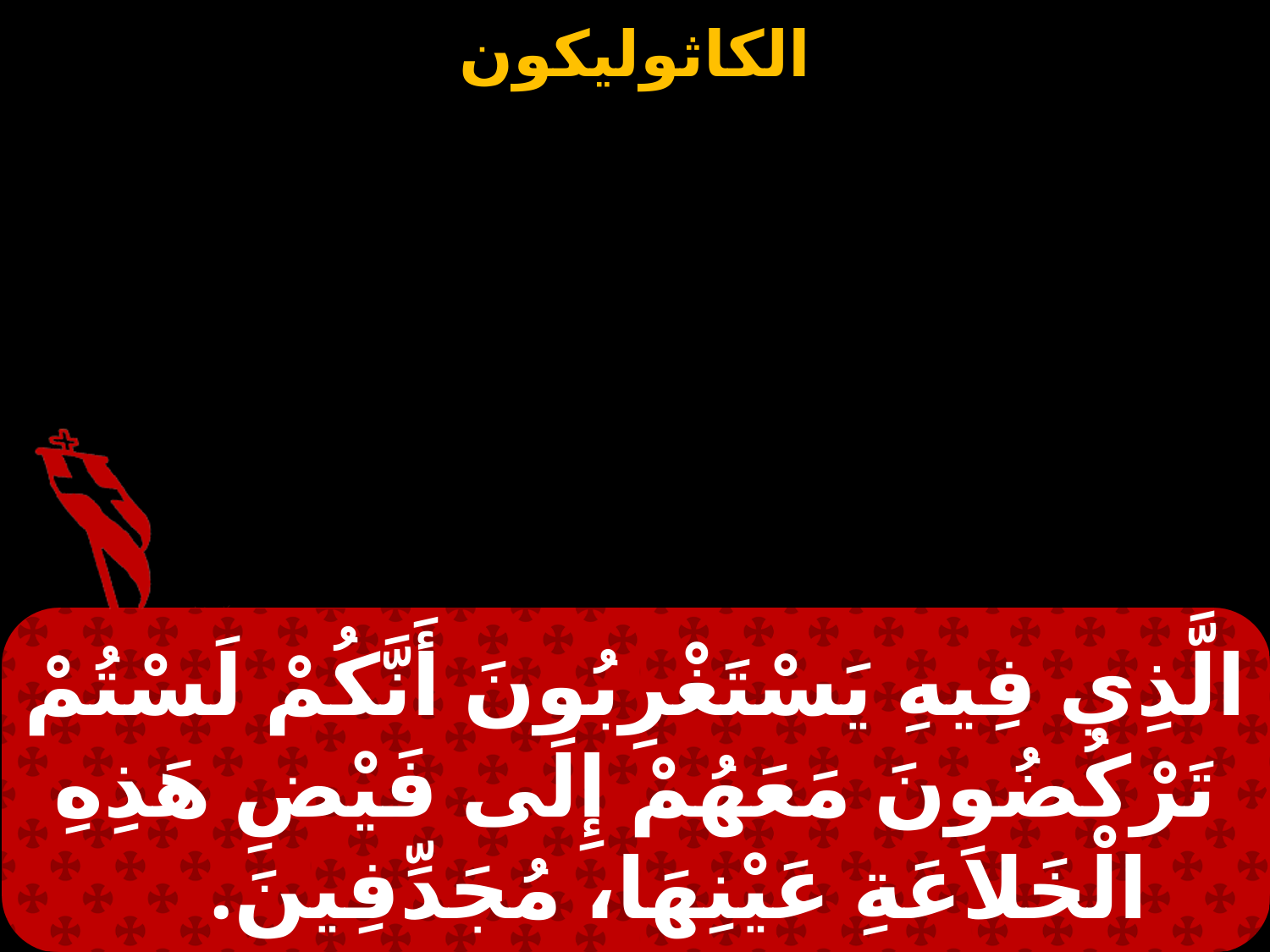

الَّذِي فِيهِ يَسْتَغْرِبُونَ أَنَّكُمْ لَسْتُمْ تَرْكُضُونَ مَعَهُمْ إِلَى فَيْضِ هَذِهِ الْخَلاَعَةِ عَيْنِهَا، مُجَدِّفِينَ.